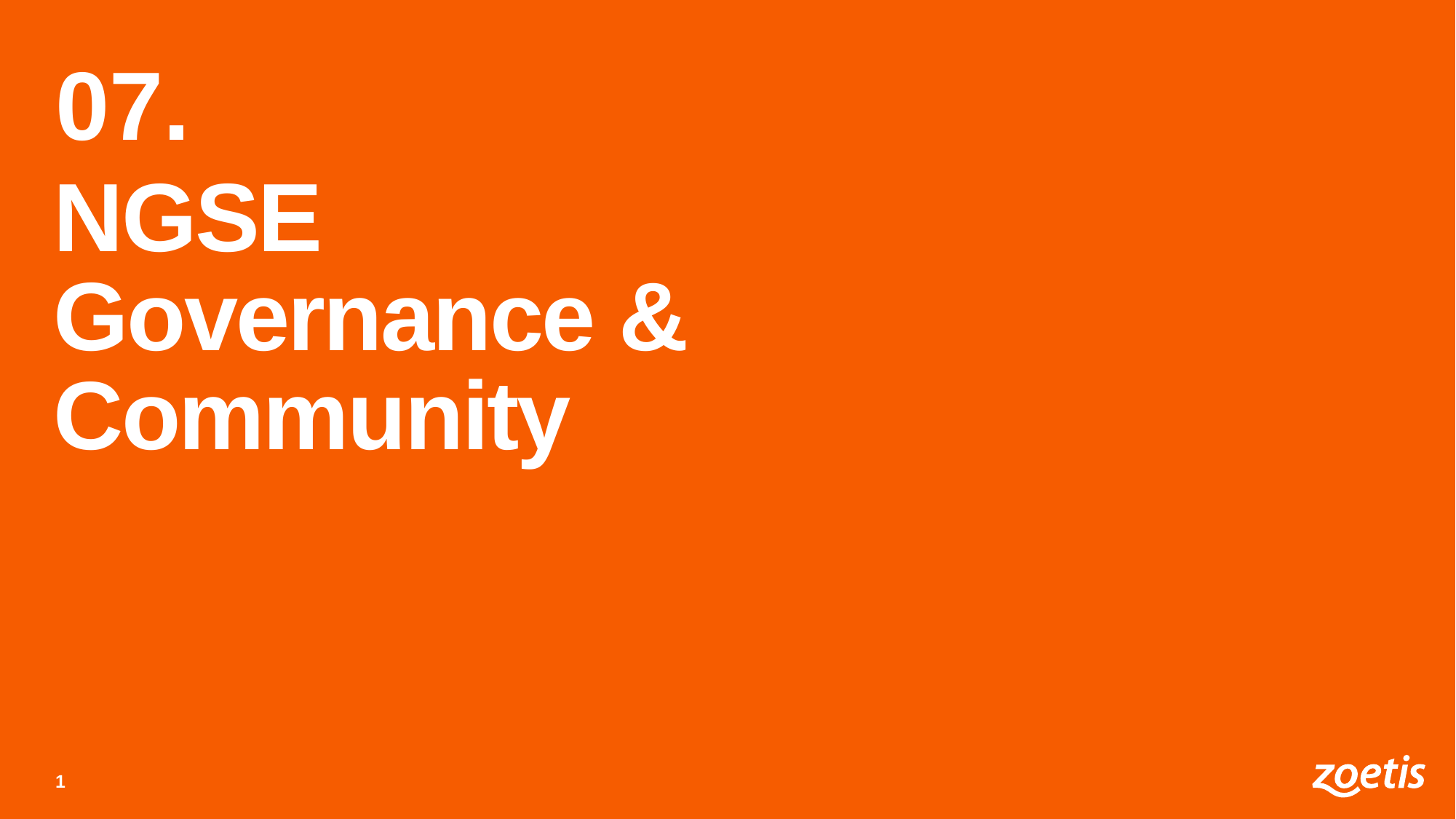

07.
# NGSE Governance & Community
1